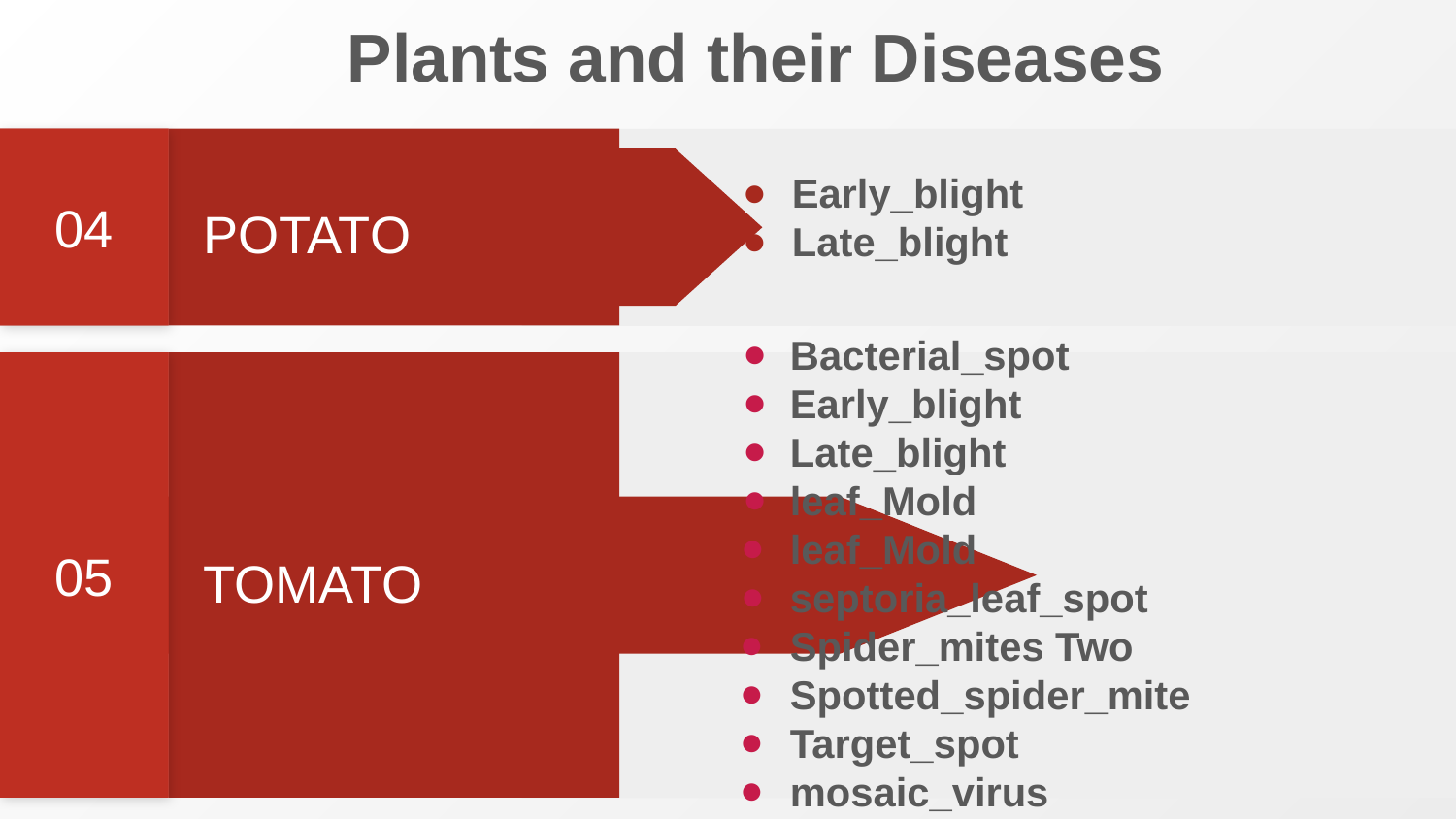

Plants and their Diseases

04

Early_blight
Late_blight

 POTATO

05

 TOMATO

Bacterial_spot
Early_blight
Late_blight
leaf_Mold
leaf_Mold
septoria_leaf_spot
Spider_mites Two
Spotted_spider_mite
Target_spot
mosaic_virus